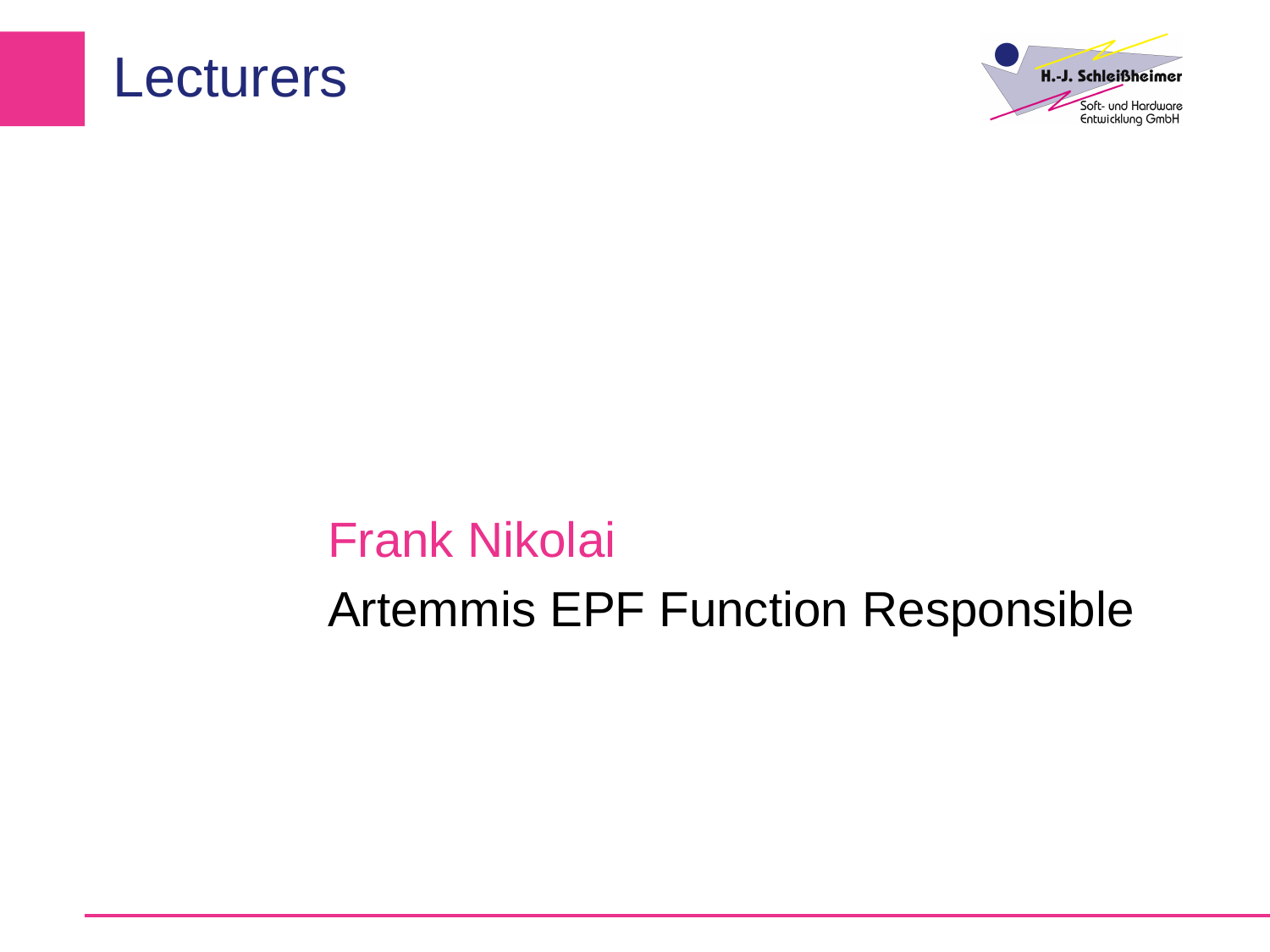

# Lecturers

Frank Nikolai
Artemmis EPF Function Responsible